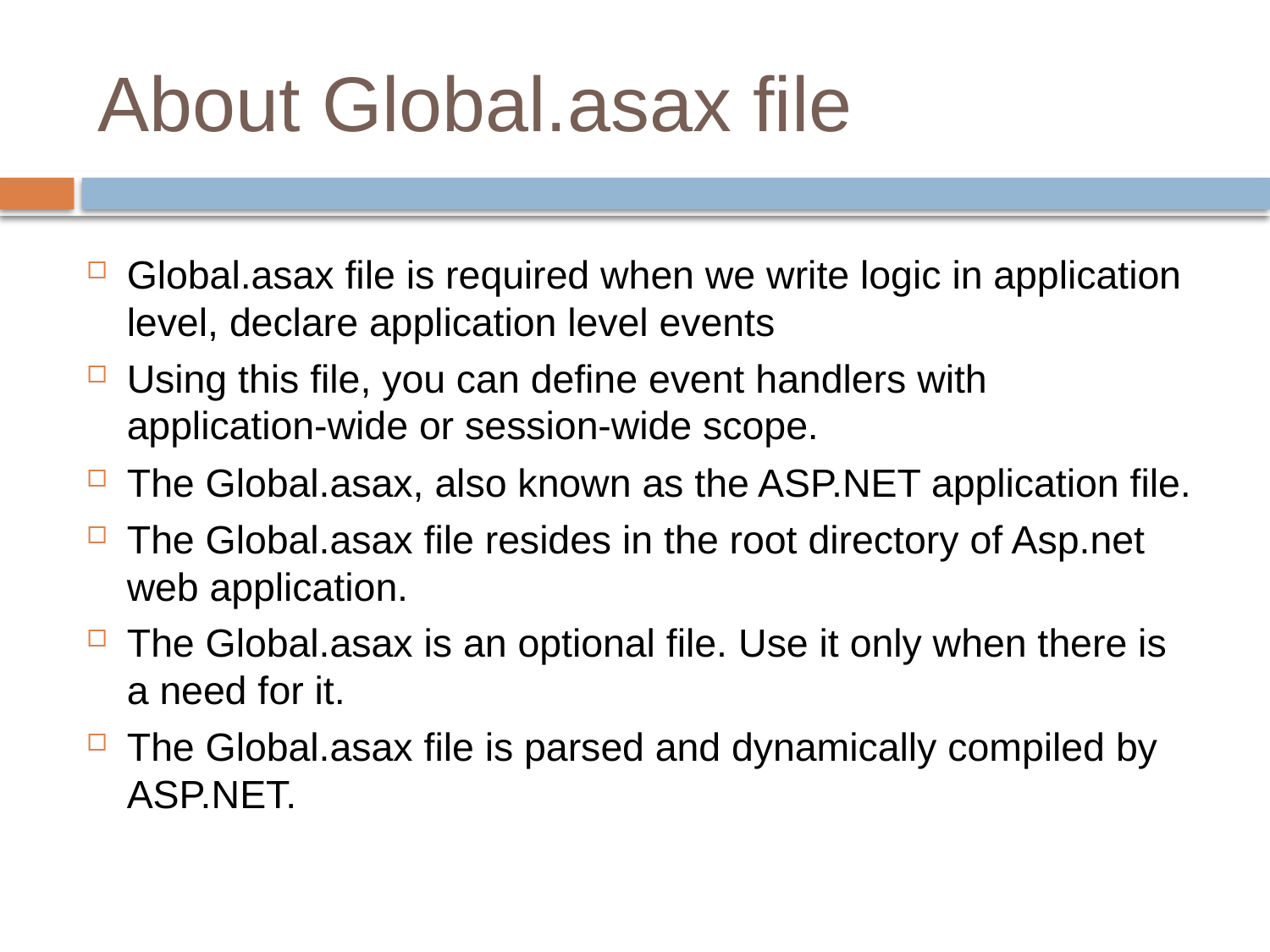

# About Global.asax file
Global.asax file is required when we write logic in application level, declare application level events
Using this file, you can define event handlers with application-wide or session-wide scope.
The Global.asax, also known as the ASP.NET application file.
The Global.asax file resides in the root directory of Asp.net web application.
The Global.asax is an optional file. Use it only when there is a need for it.
The Global.asax file is parsed and dynamically compiled by ASP.NET.